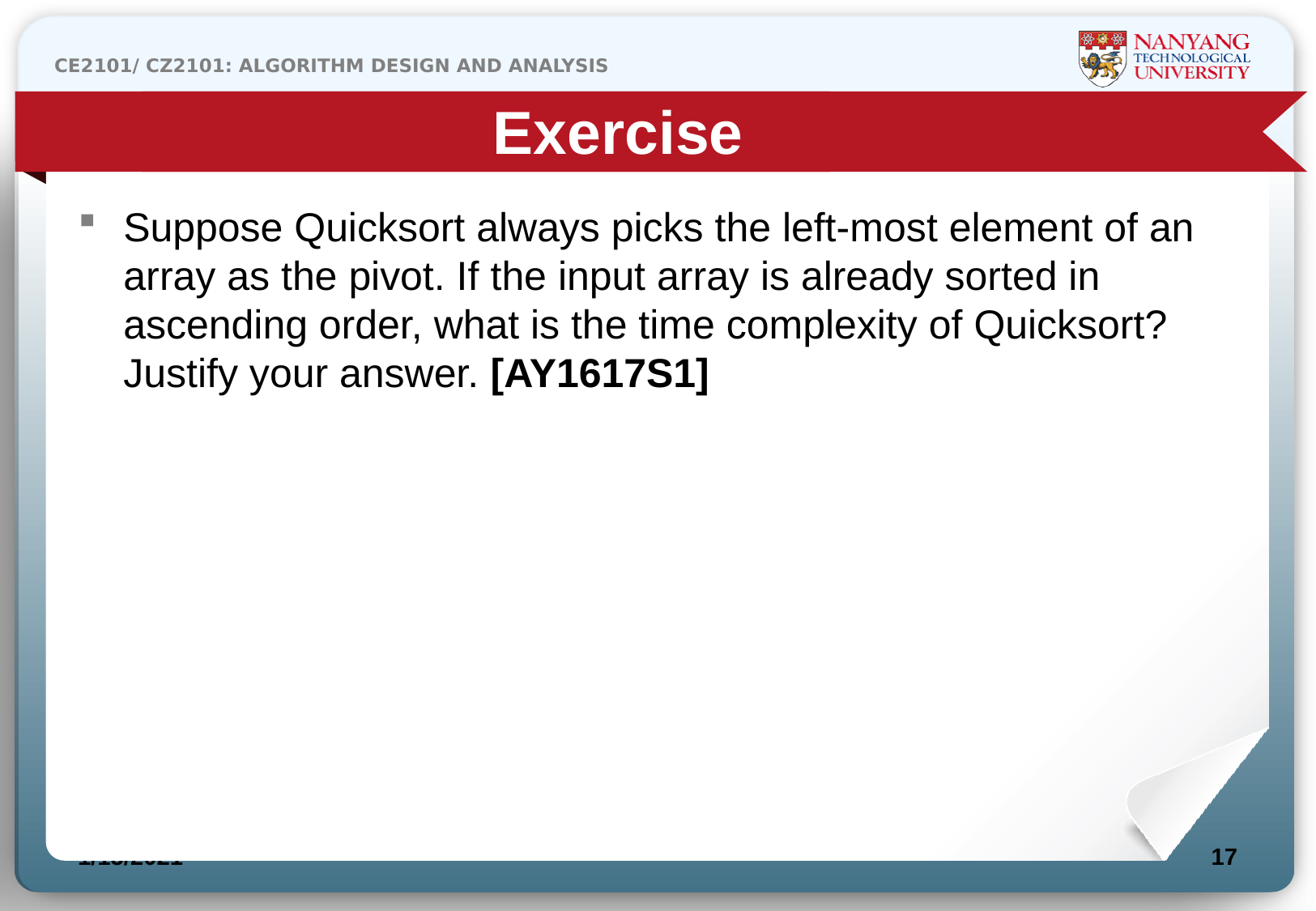

Exercise
Suppose Quicksort always picks the left-most element of an array as the pivot. If the input array is already sorted in ascending order, what is the time complexity of Quicksort? Justify your answer. [AY1617S1]